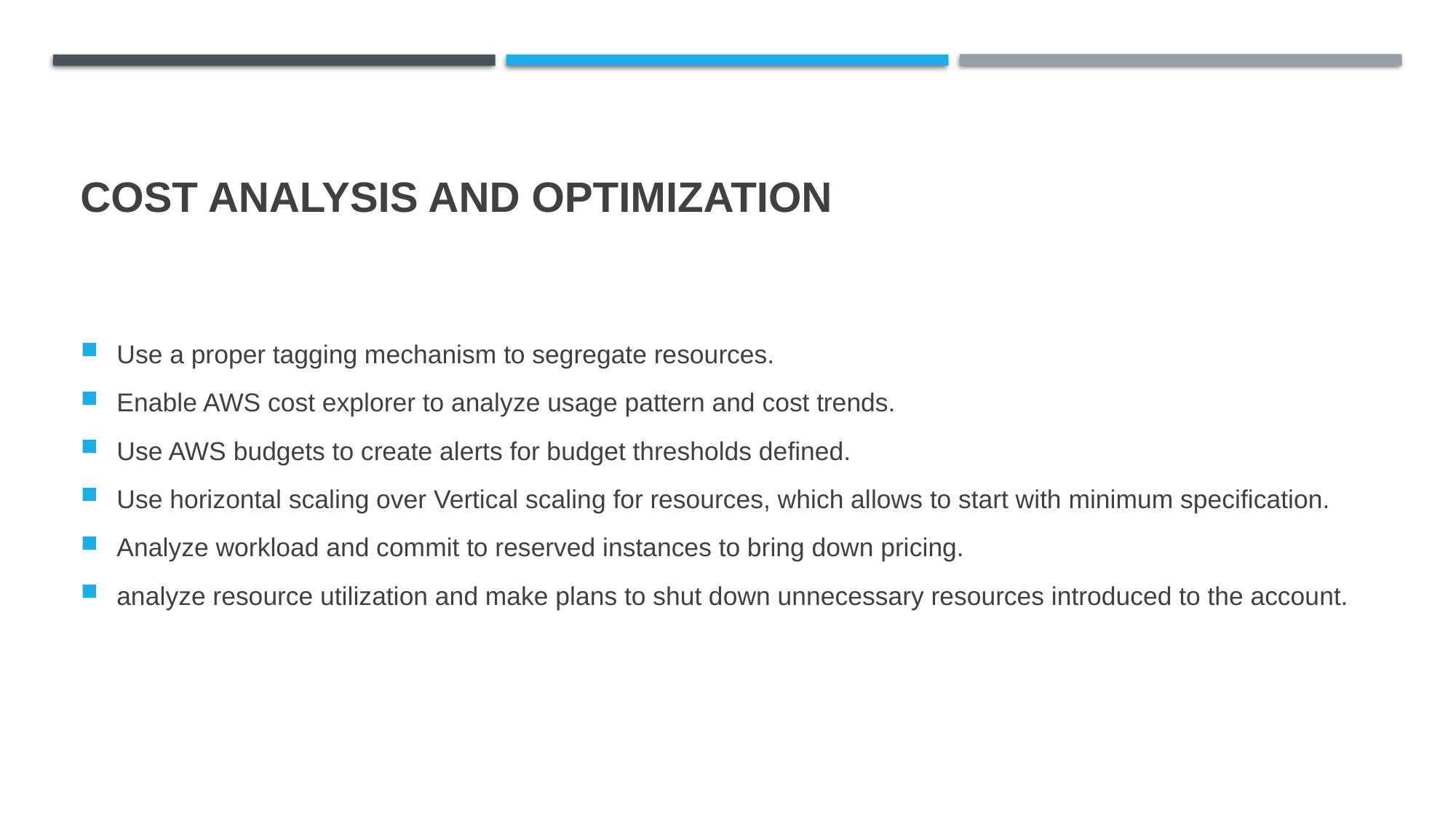

# Cost analysis and optimization
Use a proper tagging mechanism to segregate resources.
Enable AWS cost explorer to analyze usage pattern and cost trends.
Use AWS budgets to create alerts for budget thresholds defined.
Use horizontal scaling over Vertical scaling for resources, which allows to start with minimum specification.
Analyze workload and commit to reserved instances to bring down pricing.
analyze resource utilization and make plans to shut down unnecessary resources introduced to the account.